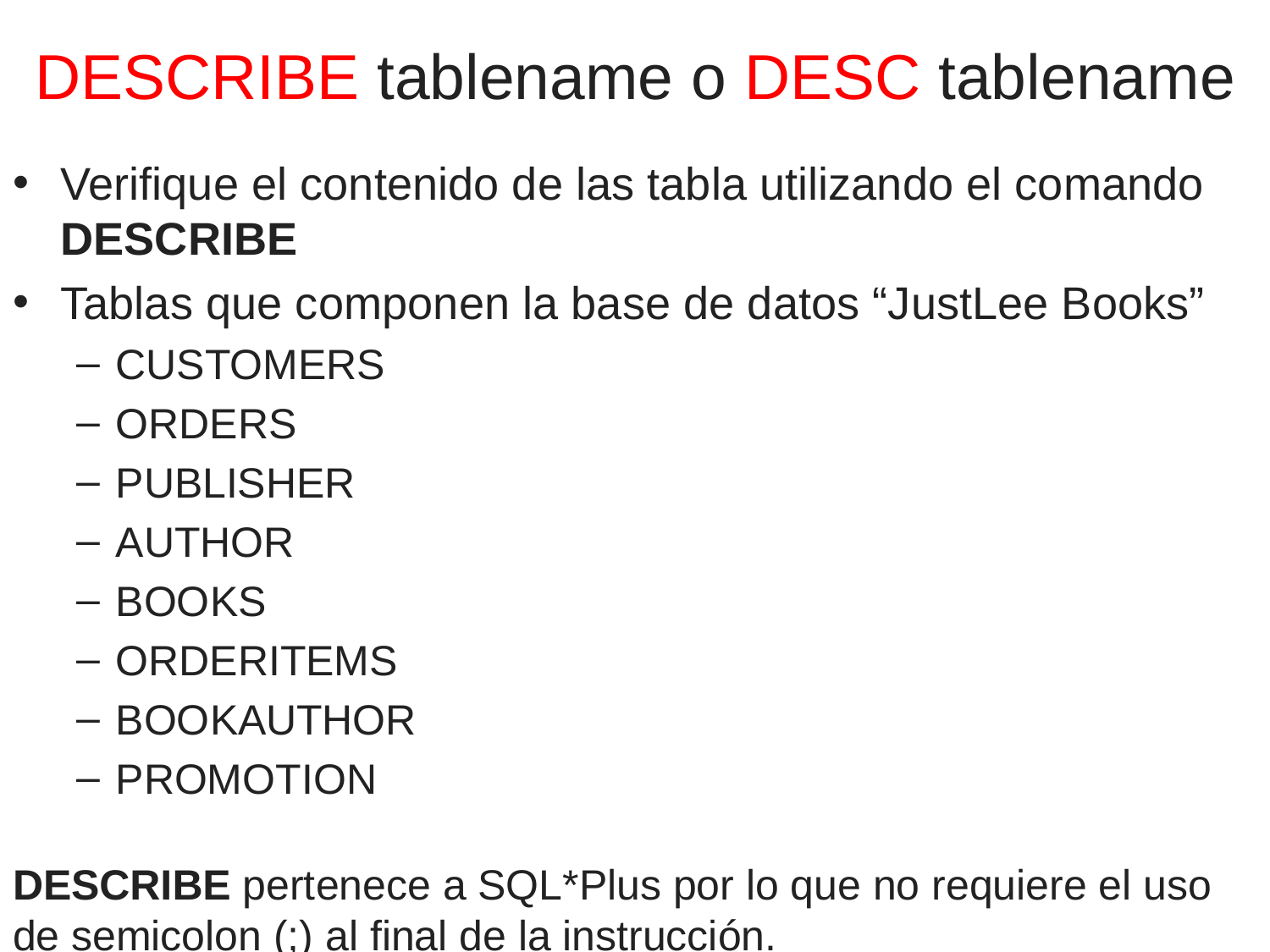

# DESCRIBE tablename o DESC tablename
Verifique el contenido de las tabla utilizando el comando DESCRIBE
Tablas que componen la base de datos “JustLee Books”
CUSTOMERS
ORDERS
PUBLISHER
AUTHOR
BOOKS
ORDERITEMS
BOOKAUTHOR
PROMOTION

DESCRIBE pertenece a SQL*Plus por lo que no requiere el uso de semicolon (;) al final de la instrucción.